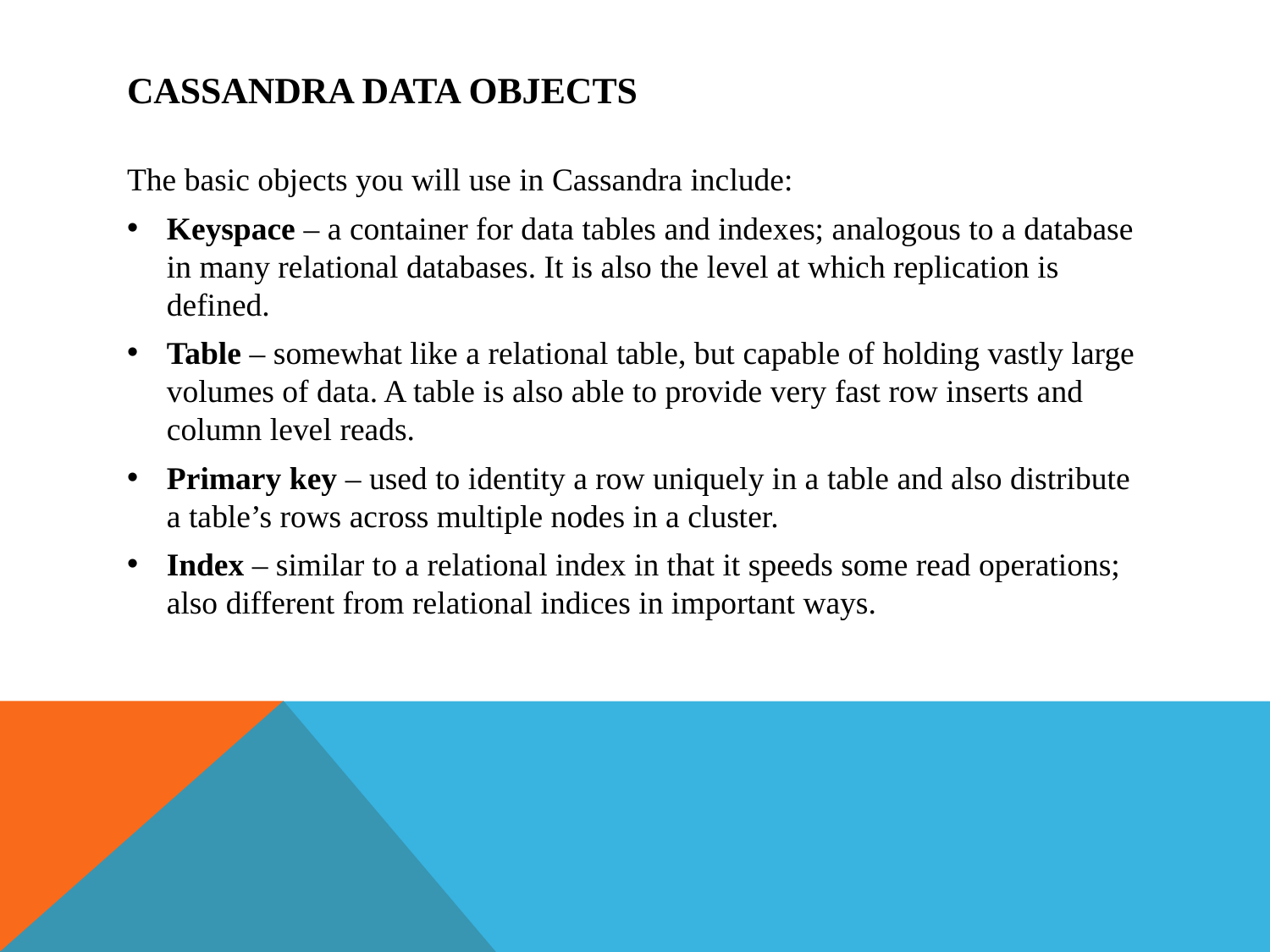

# Cassandra Data Objects
The basic objects you will use in Cassandra include:
Keyspace – a container for data tables and indexes; analogous to a database in many relational databases. It is also the level at which replication is defined.
Table – somewhat like a relational table, but capable of holding vastly large volumes of data. A table is also able to provide very fast row inserts and column level reads.
Primary key – used to identity a row uniquely in a table and also distribute a table’s rows across multiple nodes in a cluster.
Index – similar to a relational index in that it speeds some read operations; also different from relational indices in important ways.